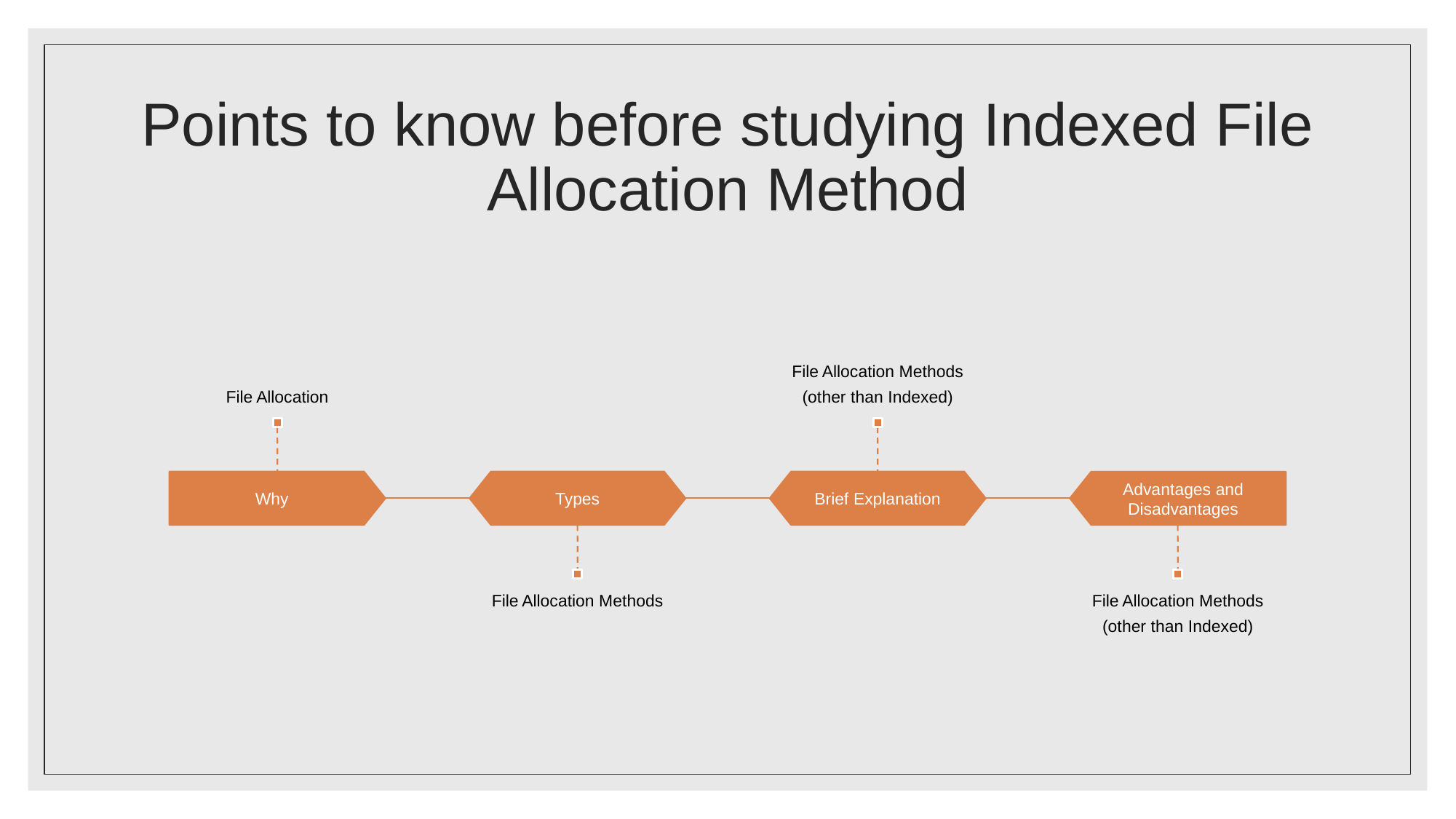

# Points to know before studying Indexed File Allocation Method
Why
File Allocation
Types
File Allocation Methods
Brief Explanation
File Allocation Methods
(other than Indexed)
Advantages and Disadvantages
File Allocation Methods
(other than Indexed)